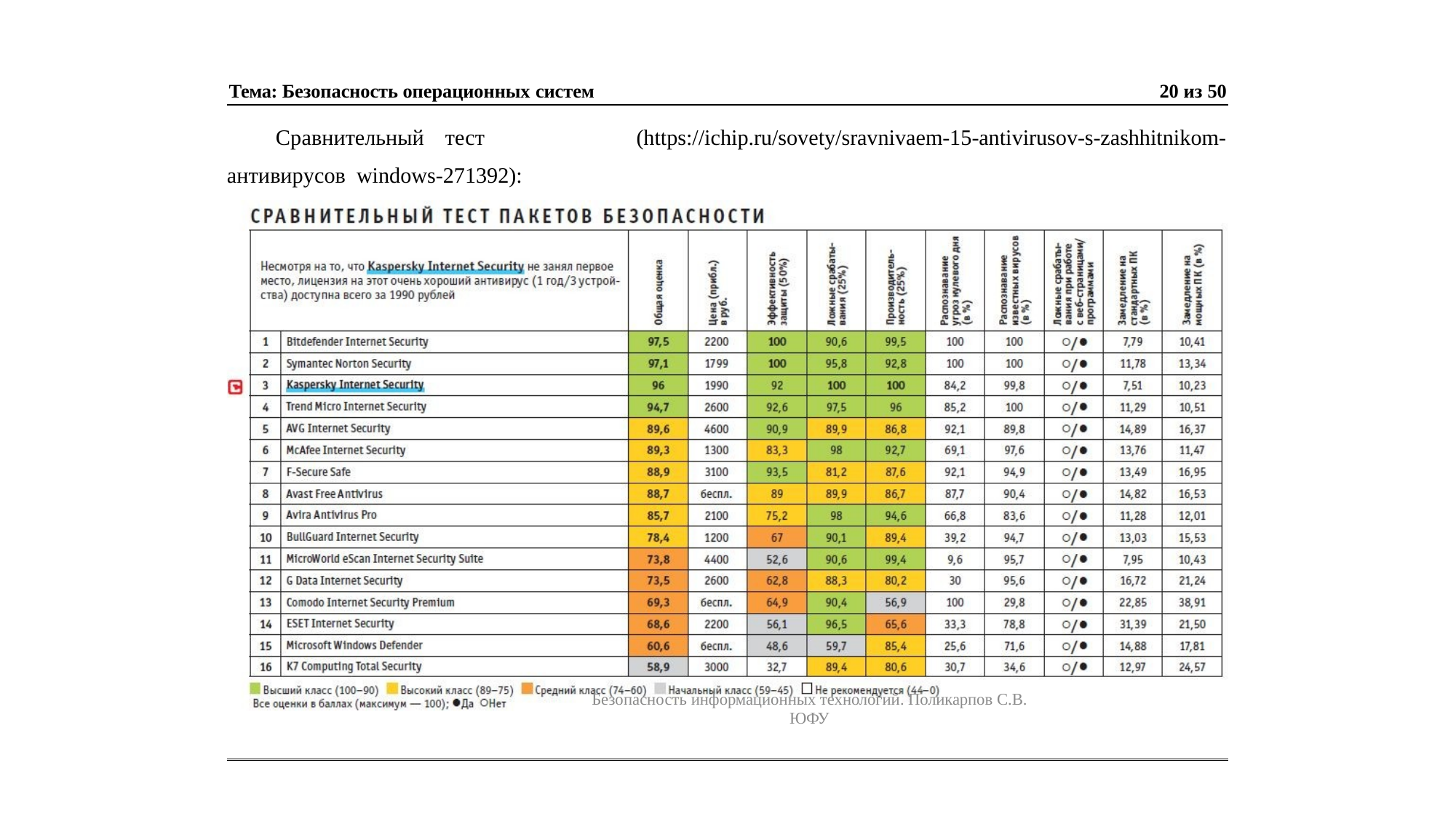

20 из 50
Тема: Безопасность операционных систем
Сравнительный	тест	антивирусов  windows-271392):

(https://ichip.ru/sovety/sravnivaem-15-antivirusov-s-zashhitnikom-

Безопасность информационных технологий. Поликарпов С.В. ЮФУ